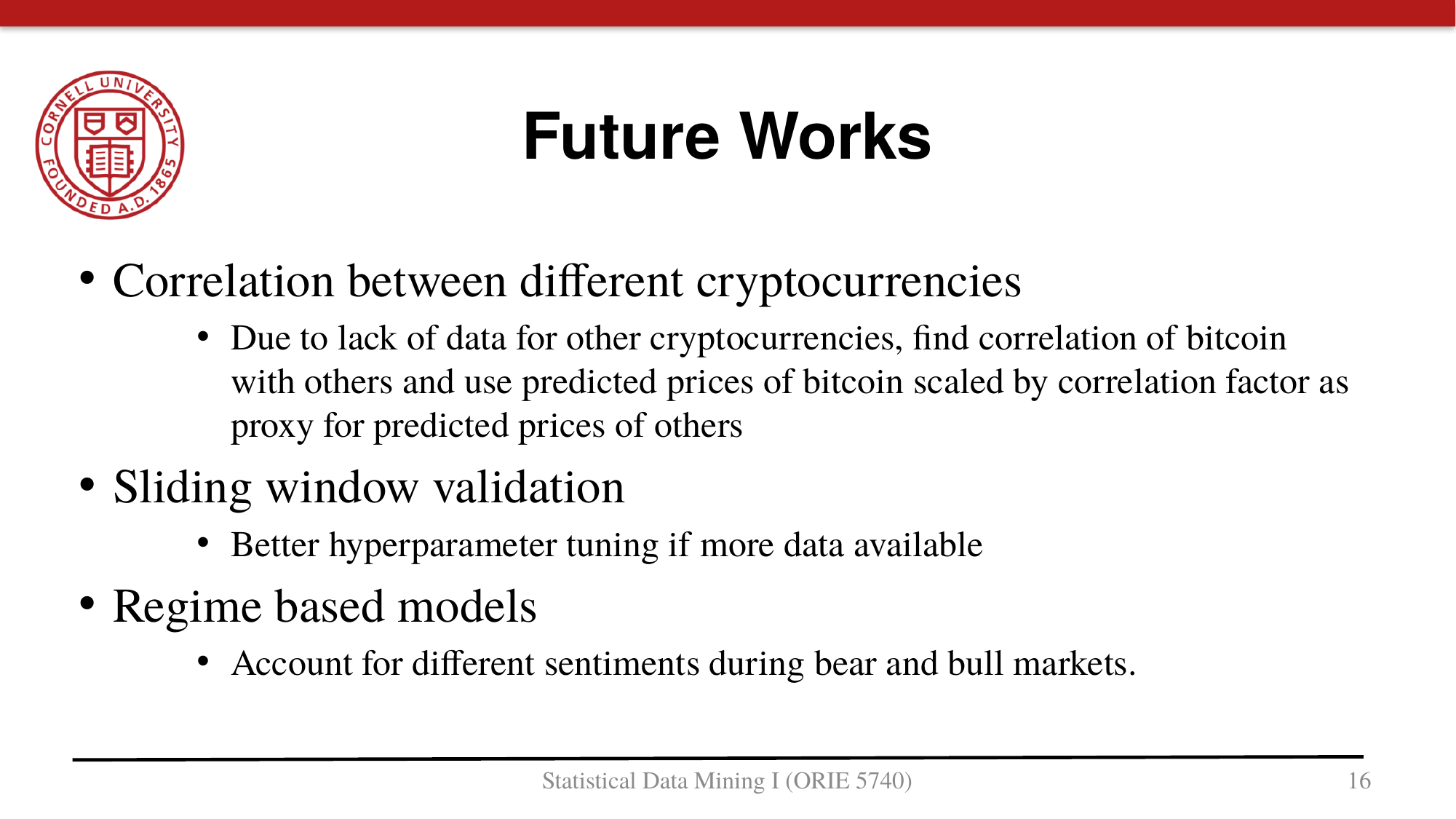

Future Works
Correlation between different cryptocurrencies
Due to lack of data for other cryptocurrencies, find correlation of bitcoin with others and use predicted prices of bitcoin scaled by correlation factor as proxy for predicted prices of others
Sliding window validation
Better hyperparameter tuning if more data available
Regime based models
Account for different sentiments during bear and bull markets.
Statistical Data Mining I (ORIE 5740)
16